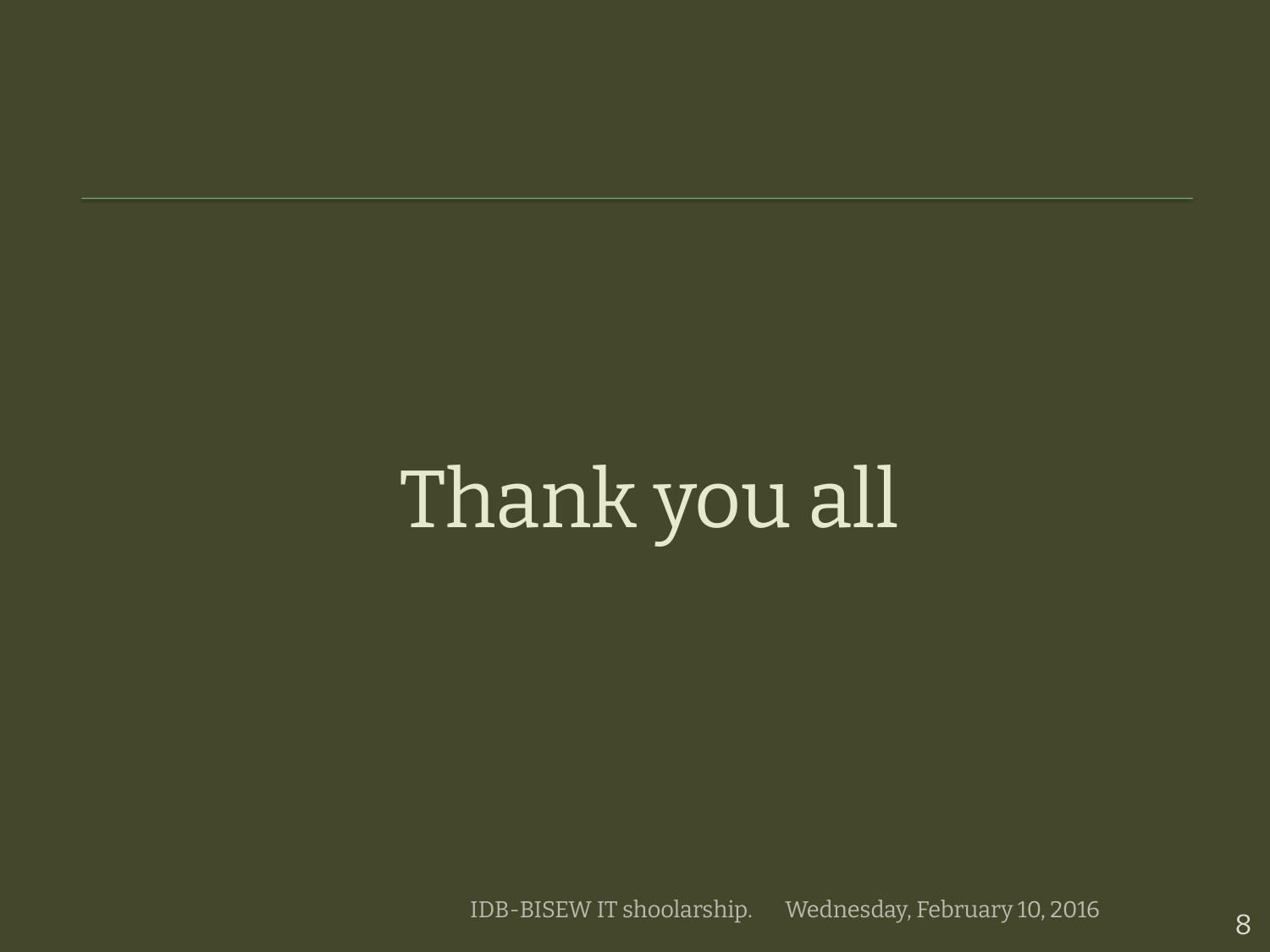

# Thank you all
IDB-BISEW IT shoolarship.
Wednesday, February 10, 2016
8